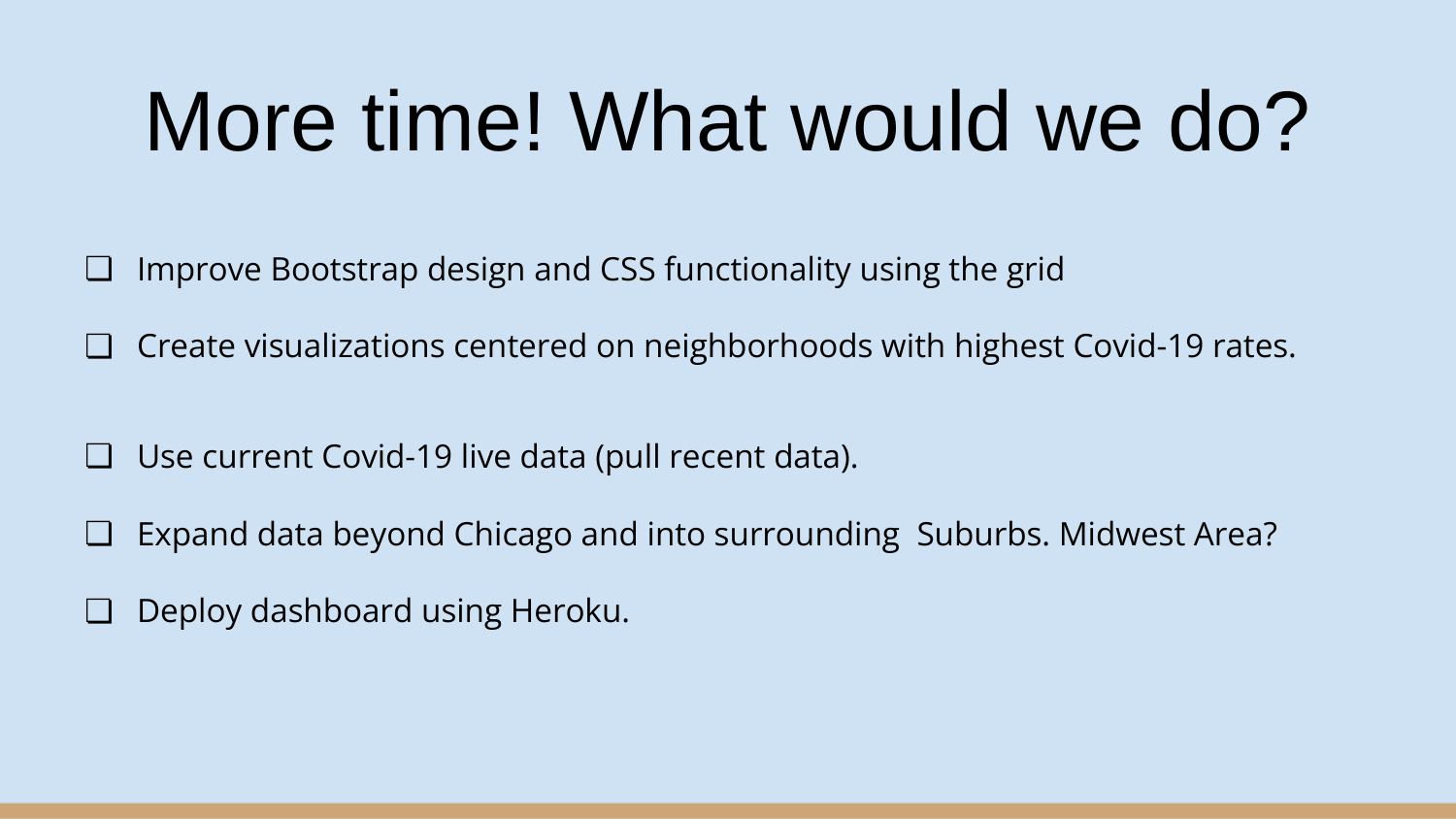

# More time! What would we do?
Improve Bootstrap design and CSS functionality using the grid
Create visualizations centered on neighborhoods with highest Covid-19 rates.
Use current Covid-19 live data (pull recent data).
Expand data beyond Chicago and into surrounding  Suburbs. Midwest Area?
Deploy dashboard using Heroku.